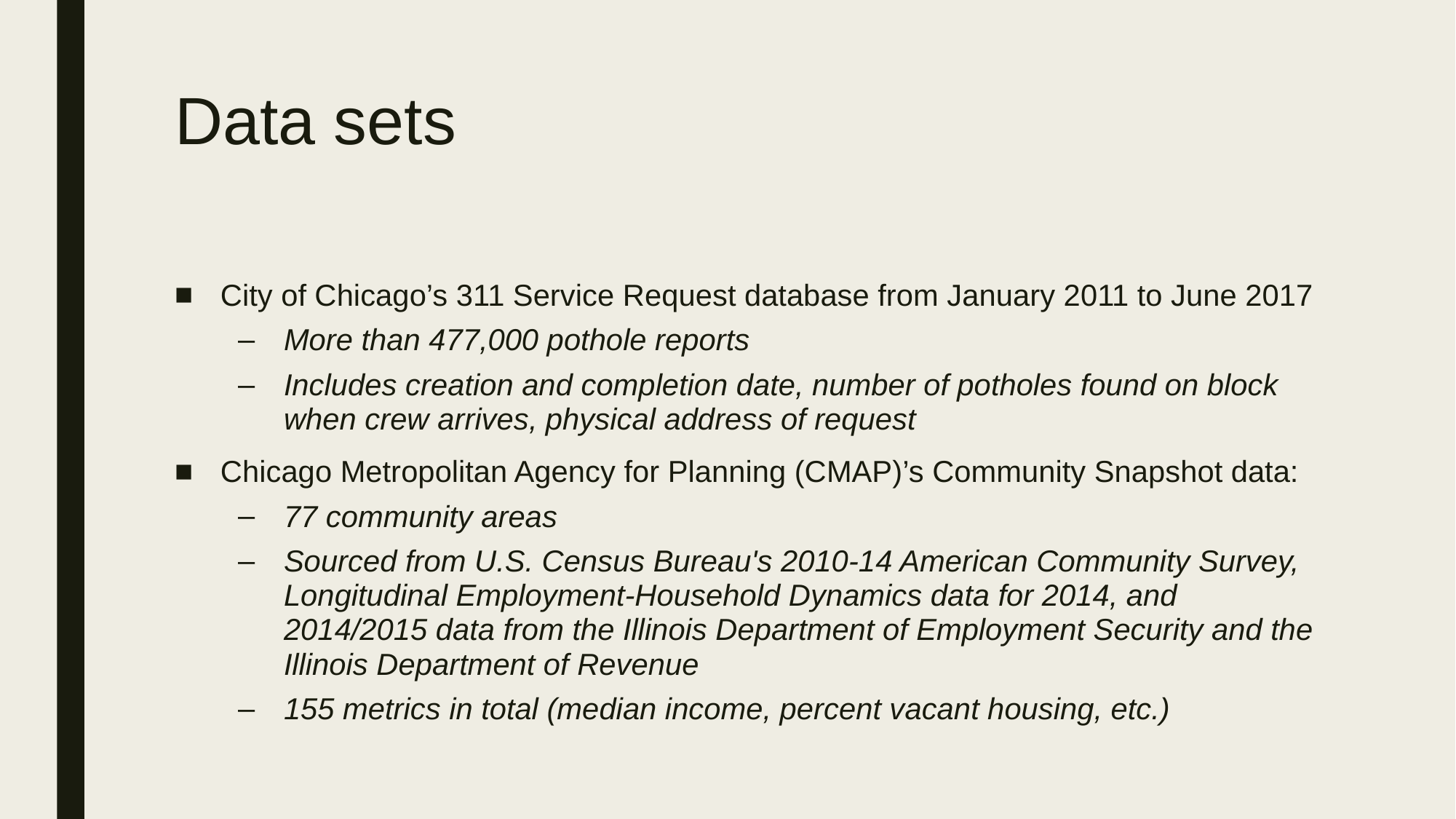

# Data sets
City of Chicago’s 311 Service Request database from January 2011 to June 2017
More than 477,000 pothole reports
Includes creation and completion date, number of potholes found on block when crew arrives, physical address of request
Chicago Metropolitan Agency for Planning (CMAP)’s Community Snapshot data:
77 community areas
Sourced from U.S. Census Bureau's 2010-14 American Community Survey, Longitudinal Employment-Household Dynamics data for 2014, and 2014/2015 data from the Illinois Department of Employment Security and the Illinois Department of Revenue
155 metrics in total (median income, percent vacant housing, etc.)